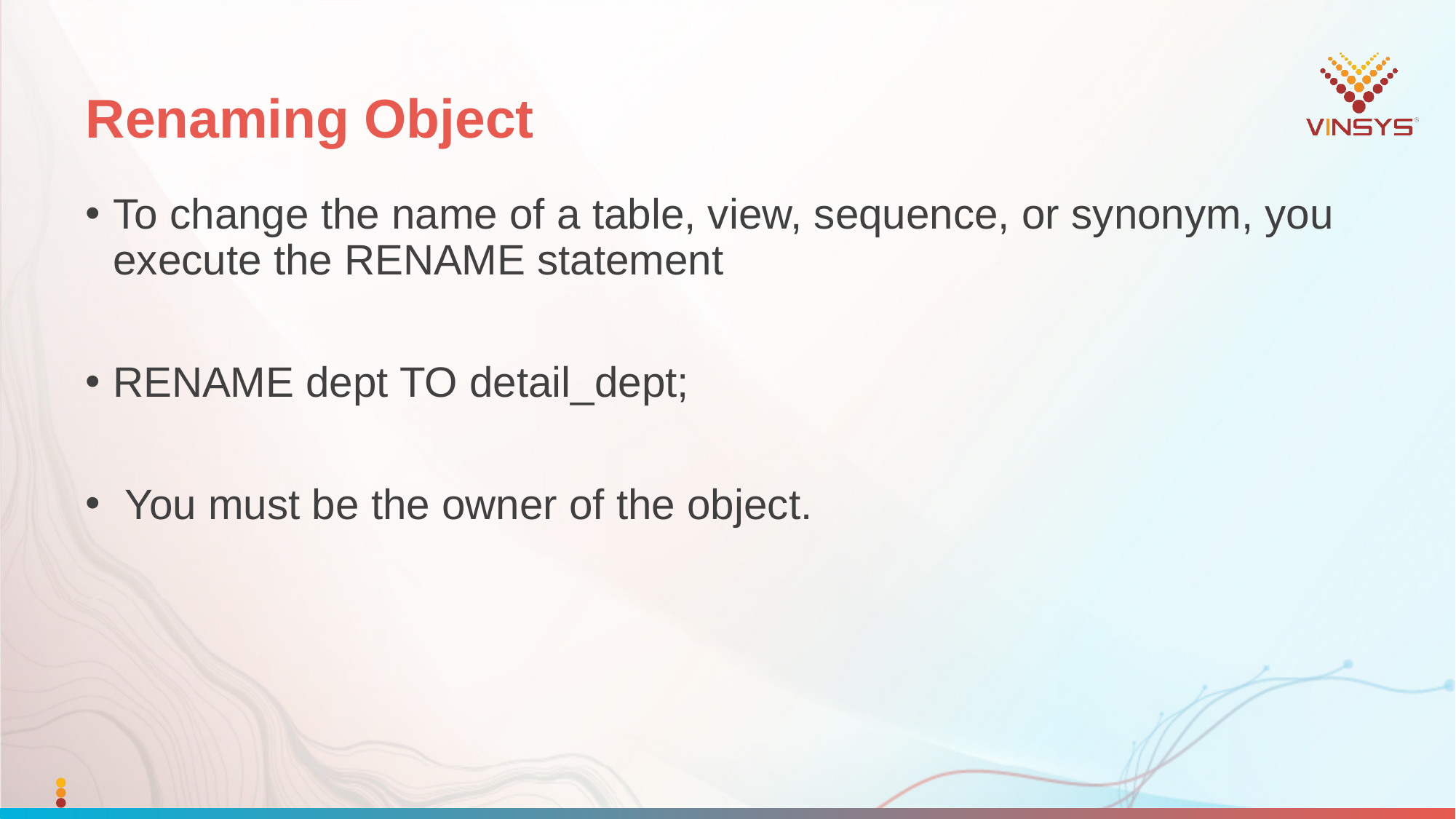

# Renaming Object
To change the name of a table, view, sequence, or synonym, you execute the RENAME statement

RENAME dept TO detail_dept;

 You must be the owner of the object.